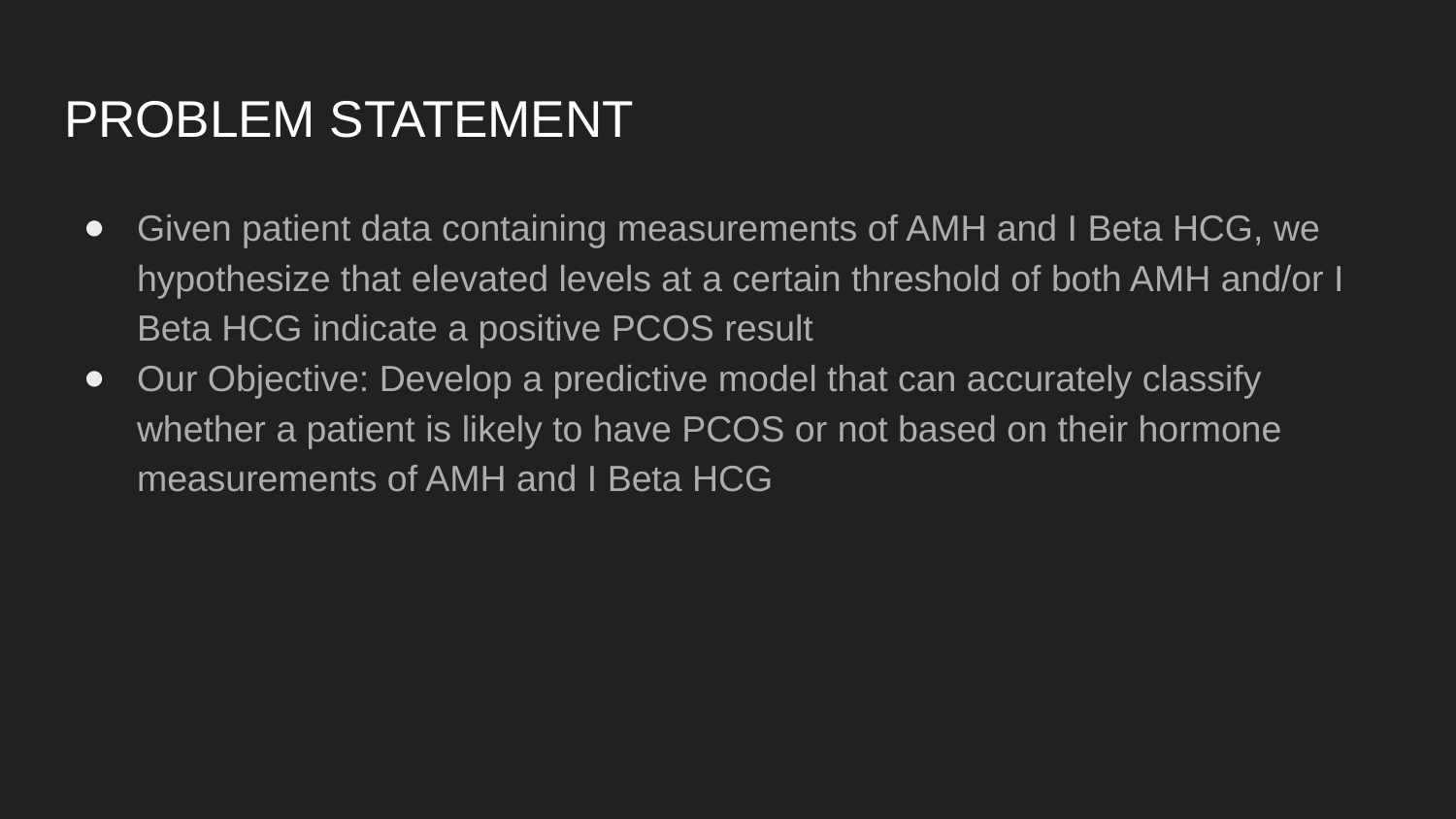

# PROBLEM STATEMENT
Given patient data containing measurements of AMH and I Beta HCG, we hypothesize that elevated levels at a certain threshold of both AMH and/or I Beta HCG indicate a positive PCOS result
Our Objective: Develop a predictive model that can accurately classify whether a patient is likely to have PCOS or not based on their hormone measurements of AMH and I Beta HCG